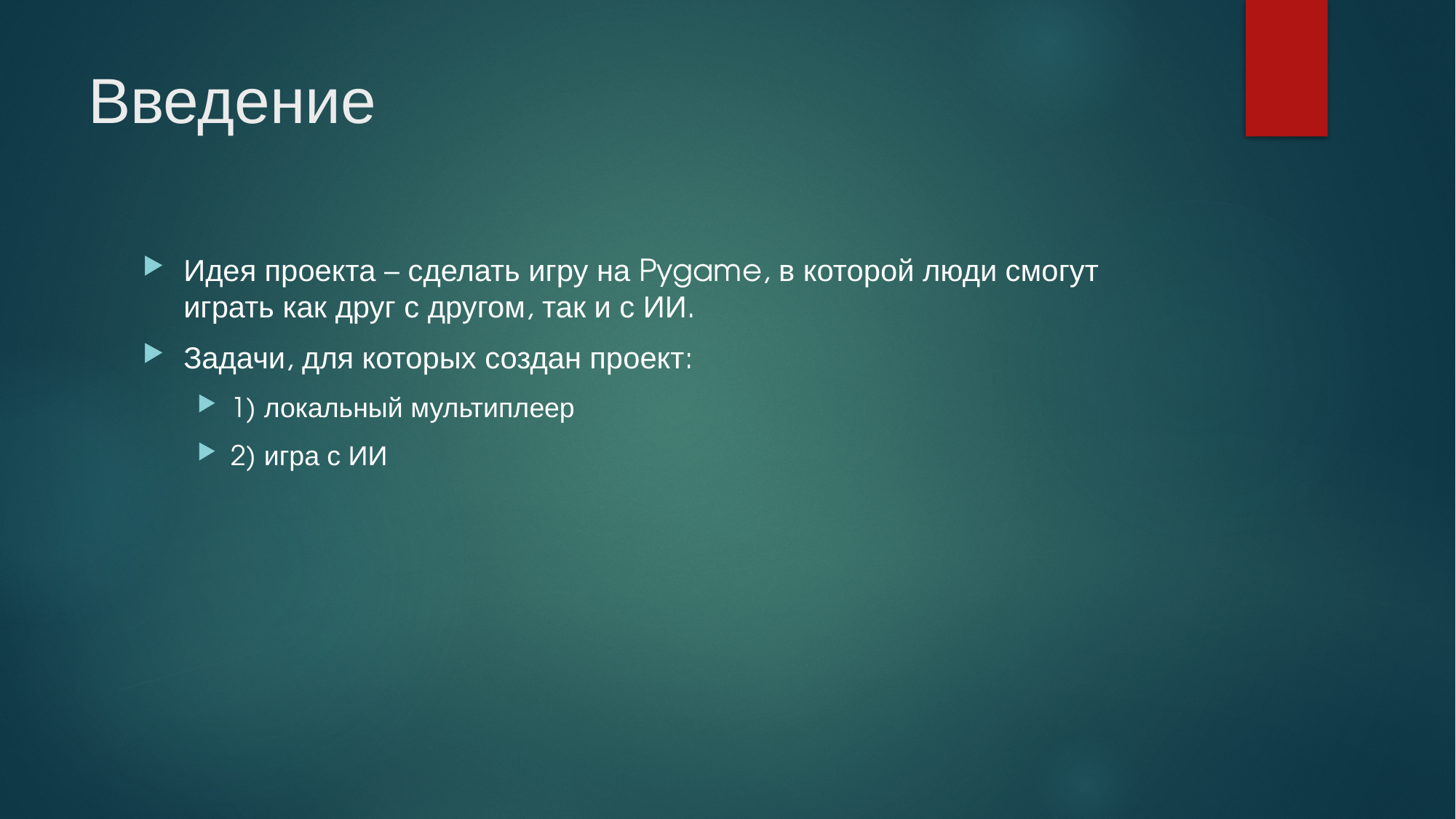

# Введение
Идея проекта – сделать игру на Pygame, в которой люди смогут играть как друг с другом, так и с ИИ.
Задачи, для которых создан проект:
1) локальный мультиплеер
2) игра с ИИ